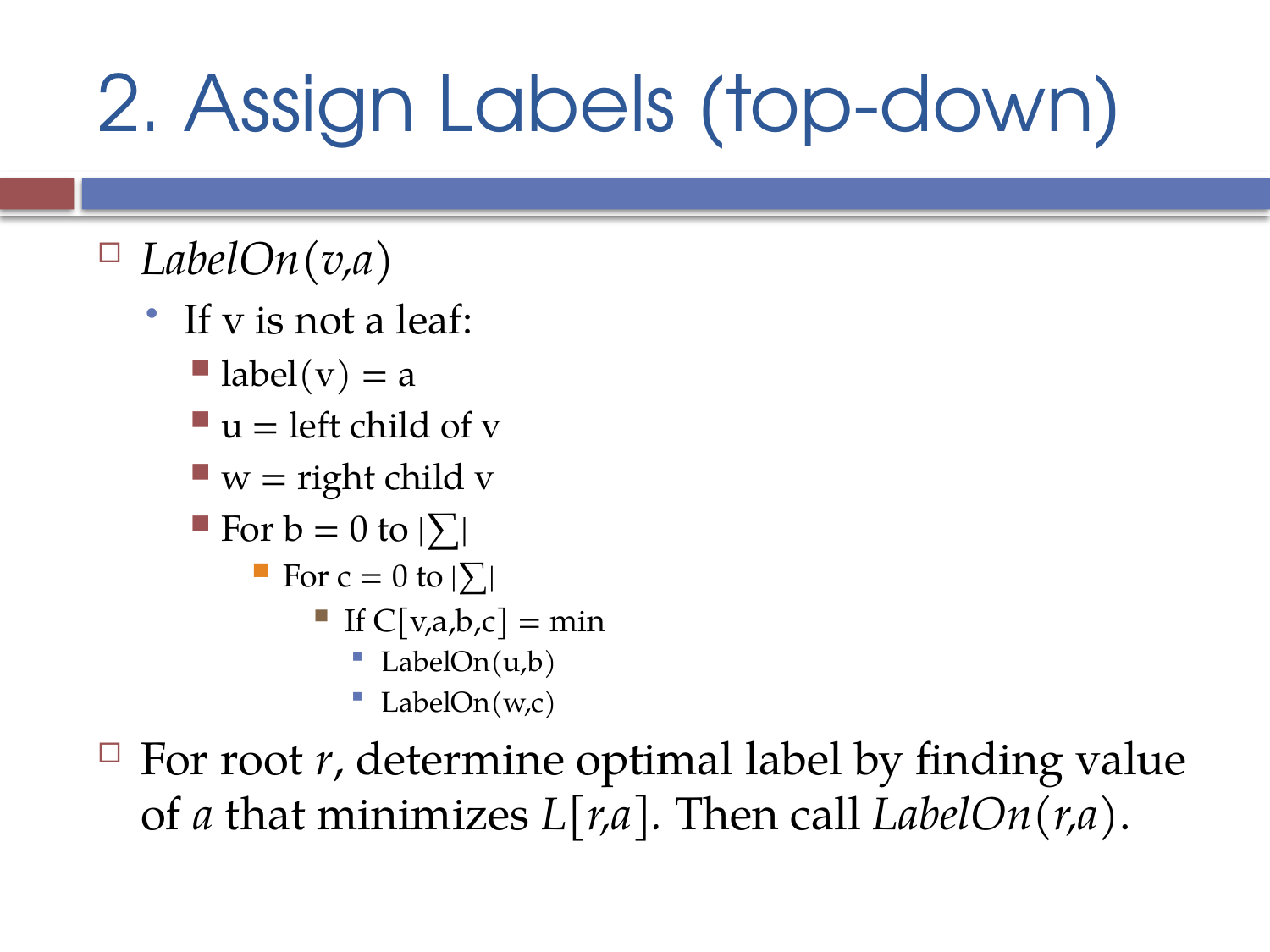

# 2. Assign Labels (top-down)
LabelOn(v,a)
If v is not a leaf:
label(v) = a
u = left child of v
w = right child v
For b = 0 to |∑|
For c = 0 to |∑|
If C[v,a,b,c] = min
LabelOn(u,b)
LabelOn(w,c)
For root r, determine optimal label by finding value of a that minimizes L[r,a]. Then call LabelOn(r,a).